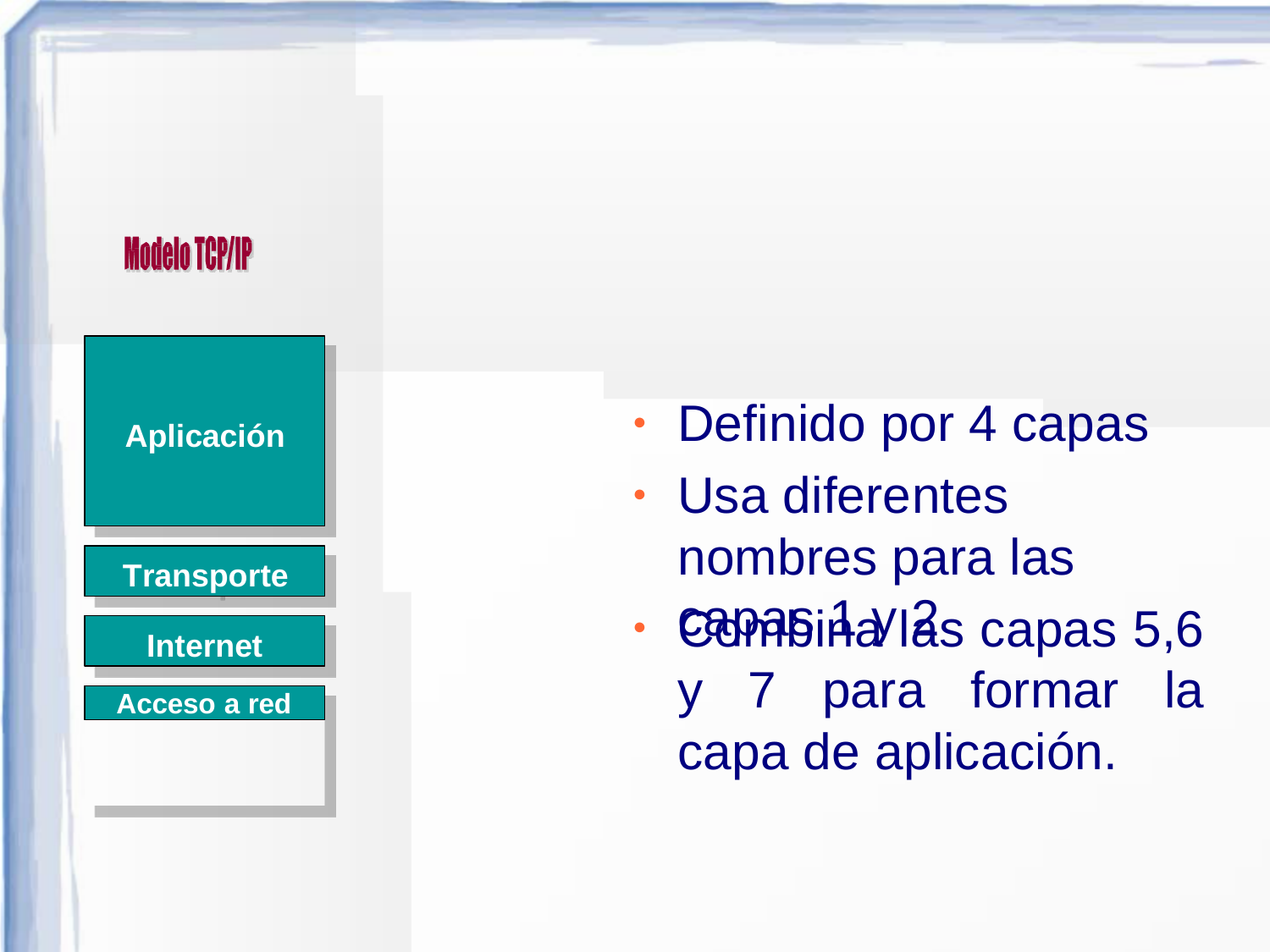

Definido por 4 capas
Usa diferentes nombres para las capas 1 y 2
Aplicación

Transporte

Combina las capas 5,6 y 7 para formar la capa de aplicación.

Internet

Acceso a red